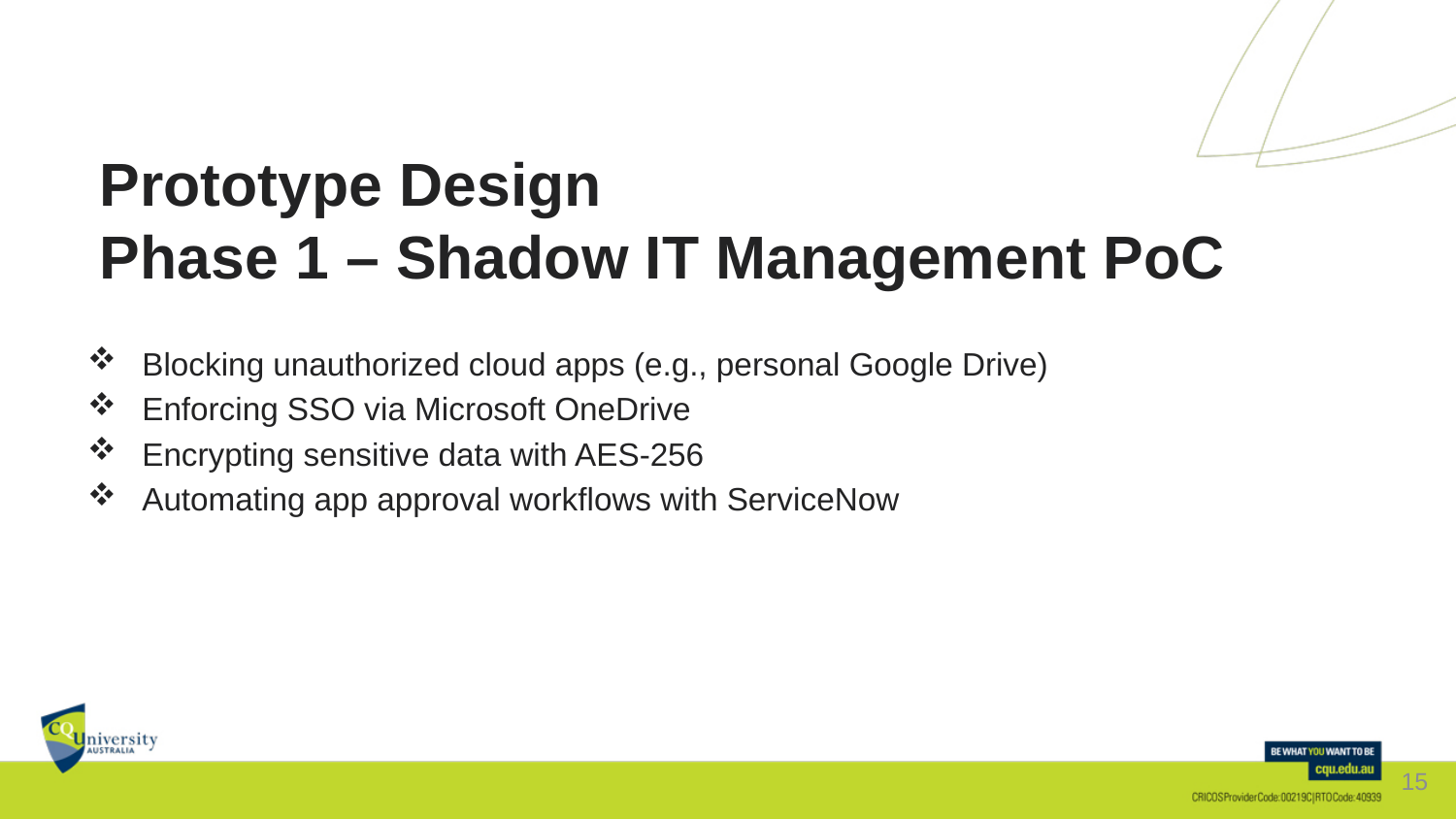

# Prototype Design Phase 1 – Shadow IT Management PoC
Blocking unauthorized cloud apps (e.g., personal Google Drive)
Enforcing SSO via Microsoft OneDrive
Encrypting sensitive data with AES-256
Automating app approval workflows with ServiceNow
15